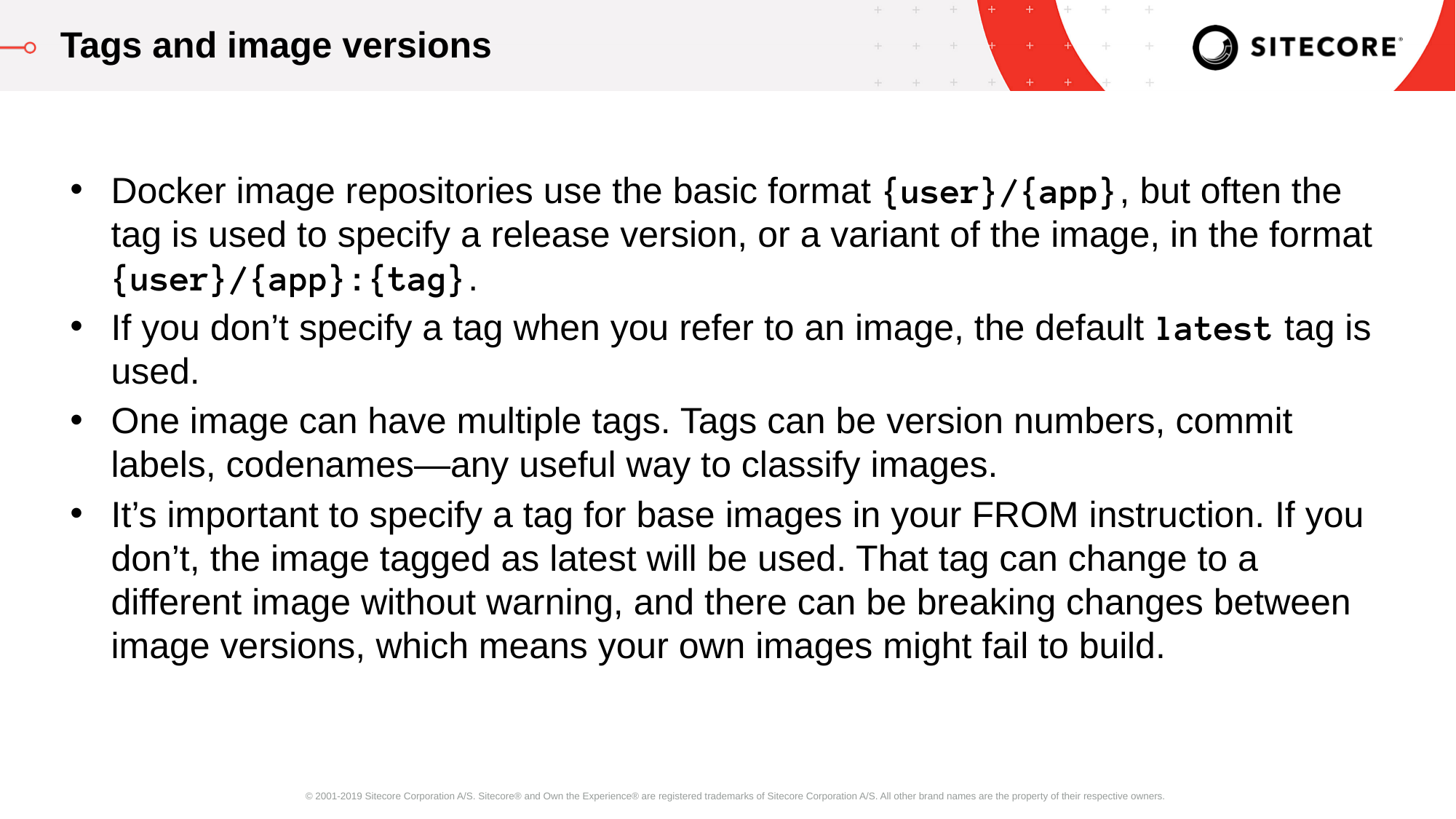

Tags and image versions
Docker image repositories use the basic format {user}/{app}, but often the tag is used to specify a release version, or a variant of the image, in the format {user}/{app}:{tag}.
If you don’t specify a tag when you refer to an image, the default latest tag is used.
One image can have multiple tags. Tags can be version numbers, commit labels, codenames—any useful way to classify images.
It’s important to specify a tag for base images in your FROM instruction. If you don’t, the image tagged as latest will be used. That tag can change to a different image without warning, and there can be breaking changes between image versions, which means your own images might fail to build.